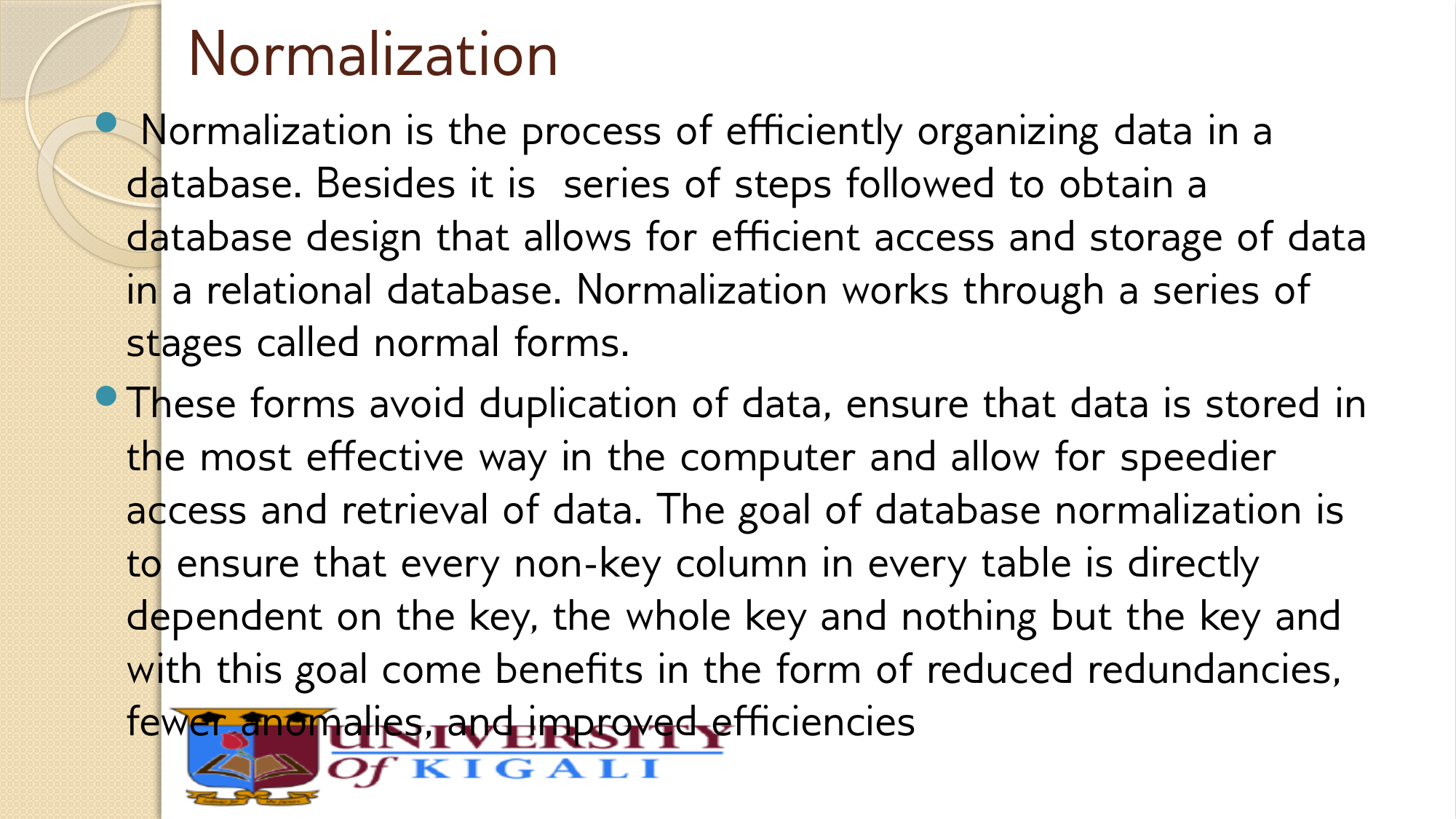

# Normalization
 Normalization is the process of efficiently organizing data in a database. Besides it is  series of steps followed to obtain a database design that allows for efficient access and storage of data in a relational database. Normalization works through a series of stages called normal forms.
These forms avoid duplication of data, ensure that data is stored in the most effective way in the computer and allow for speedier access and retrieval of data. The goal of database normalization is to ensure that every non-key column in every table is directly dependent on the key, the whole key and nothing but the key and with this goal come benefits in the form of reduced redundancies, fewer anomalies, and improved efficiencies